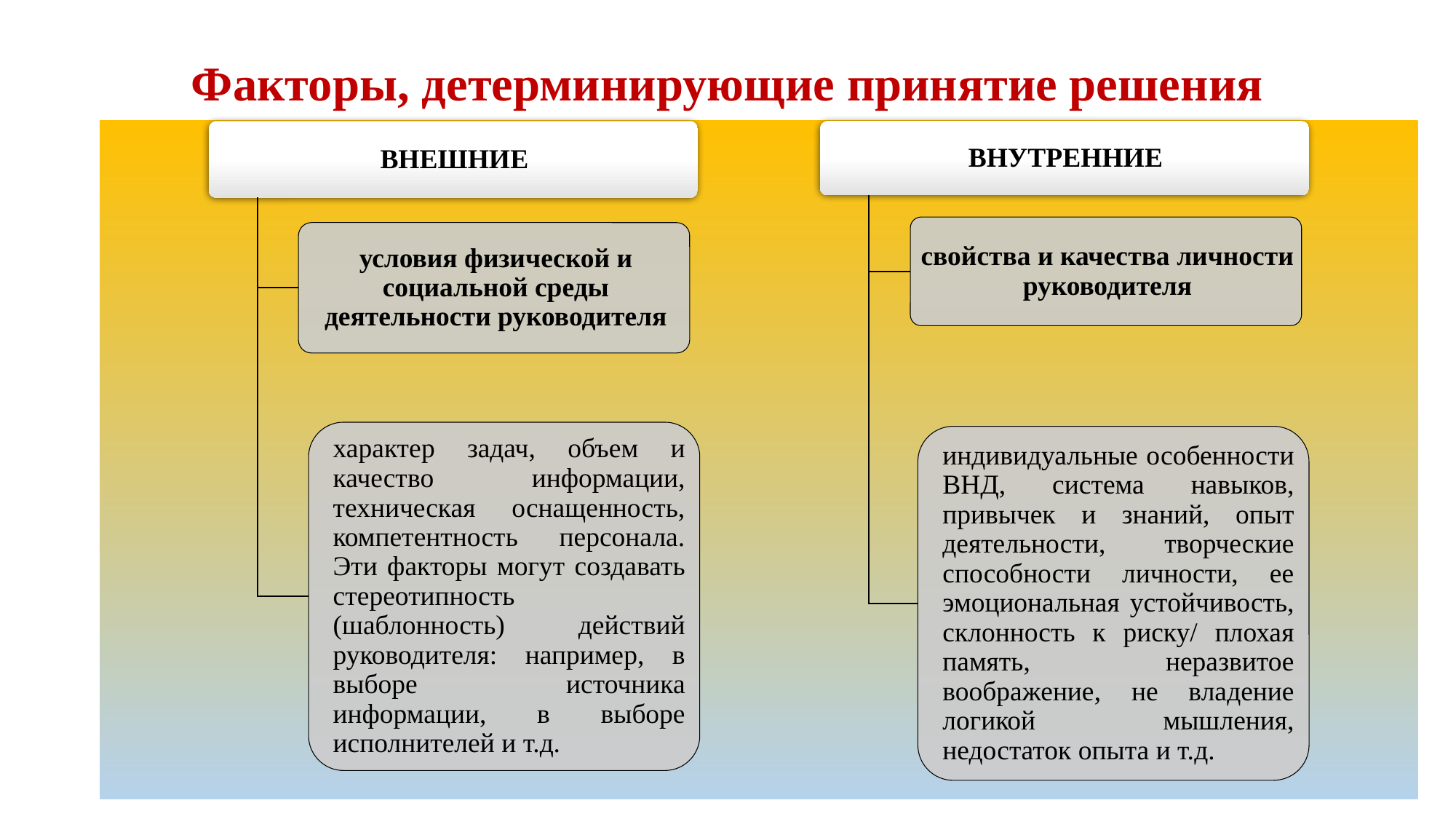

# Факторы, детерминирующие принятие решения
ВНЕШНИЕ
условия физической и социальной среды деятельности руководителя
характер задач, объем и качество информации, техническая оснащенность, компетентность персонала. Эти факторы могут создавать стереотипность (шаблонность) действий руководителя: например, в выборе источника информации, в выборе исполнителей и т.д.
ВНУТРЕННИЕ
свойства и качества личности руководителя
индивидуальные особенности ВНД, система навыков, привычек и знаний, опыт деятельности, творческие способности личности, ее эмоциональная устойчивость, склонность к риску/ плохая память, неразвитое воображение, не владение логикой мышления, недостаток опыта и т.д.